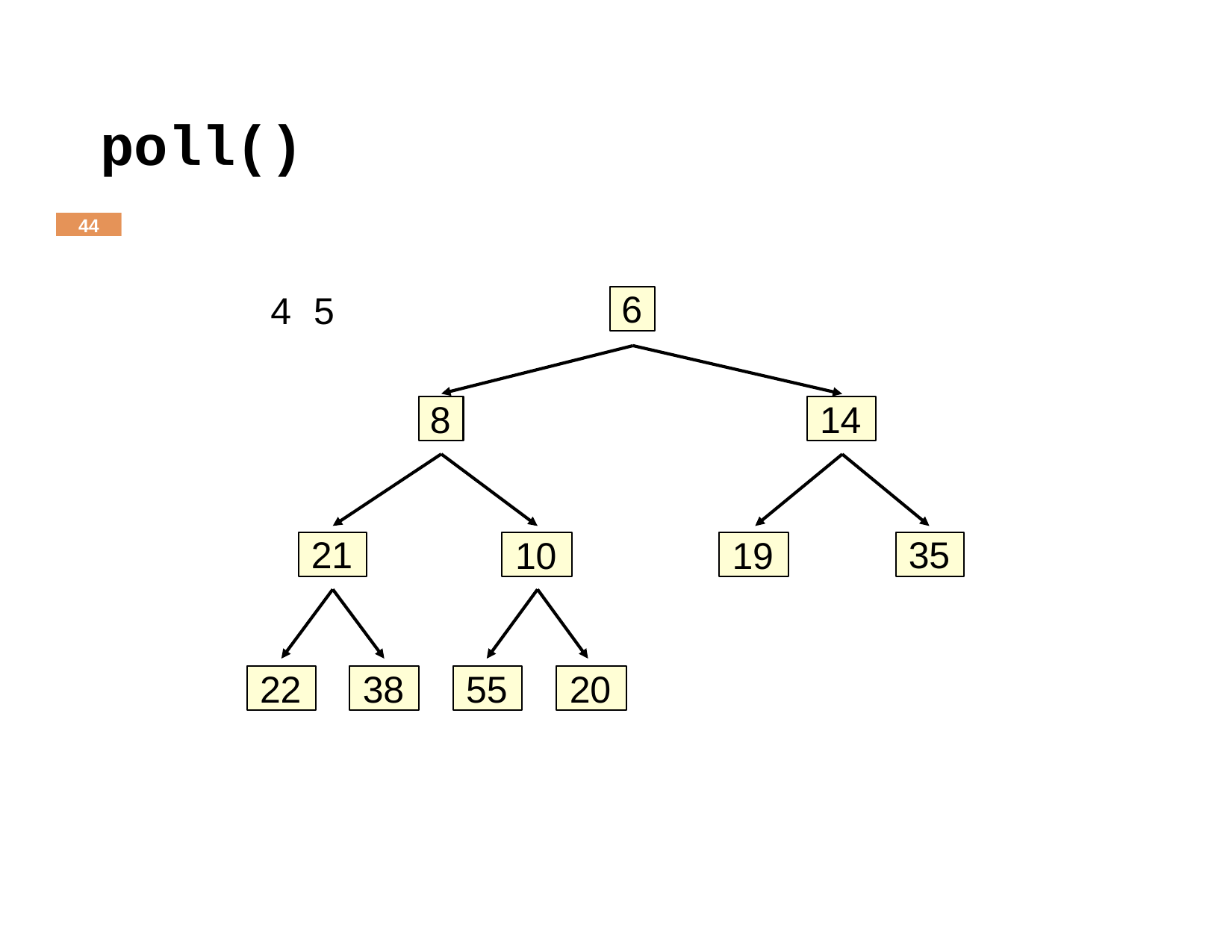

# poll()
44
6
4	5

8
14

21
35
10
19

22
38
55
20